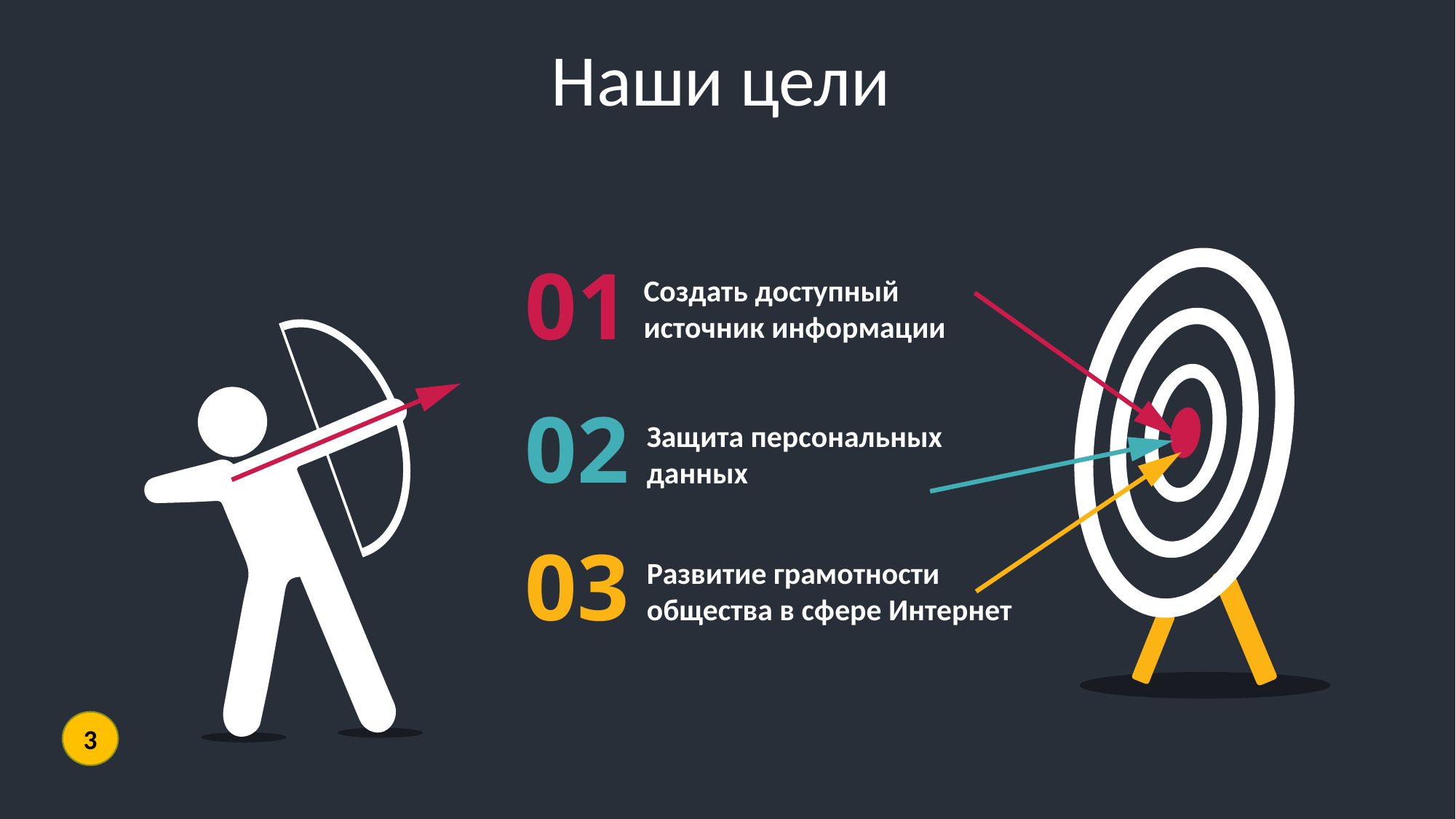

Наши цели
01

Создать доступный источник информации

02
Защита персональных данных

03
Развитие грамотности общества в сфере Интернет

3